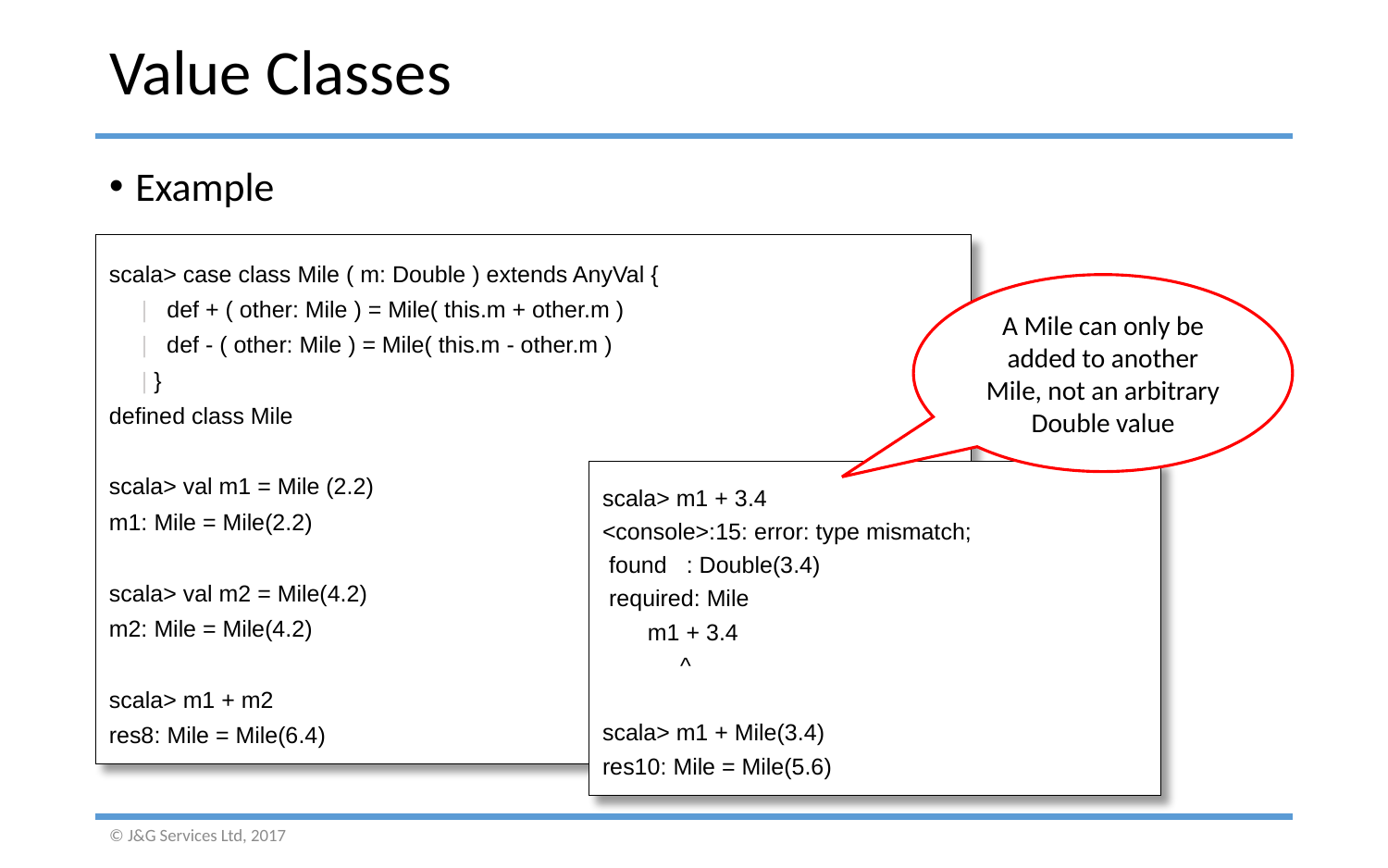

# Value Classes
Example
scala> case class Mile ( m: Double ) extends AnyVal {
     |   def + ( other: Mile ) = Mile( this.m + other.m )
     |   def - ( other: Mile ) = Mile( this.m - other.m )
     | }
defined class Mile

scala> val m1 = Mile (2.2)
m1: Mile = Mile(2.2)

scala> val m2 = Mile(4.2)
m2: Mile = Mile(4.2)

scala> m1 + m2
res8: Mile = Mile(6.4)
A Mile can only be added to another Mile, not an arbitrary Double value
scala> m1 + 3.4
<console>:15: error: type mismatch;
 found   : Double(3.4)
 required: Mile
       m1 + 3.4
            ^

scala> m1 + Mile(3.4)
res10: Mile = Mile(5.6)